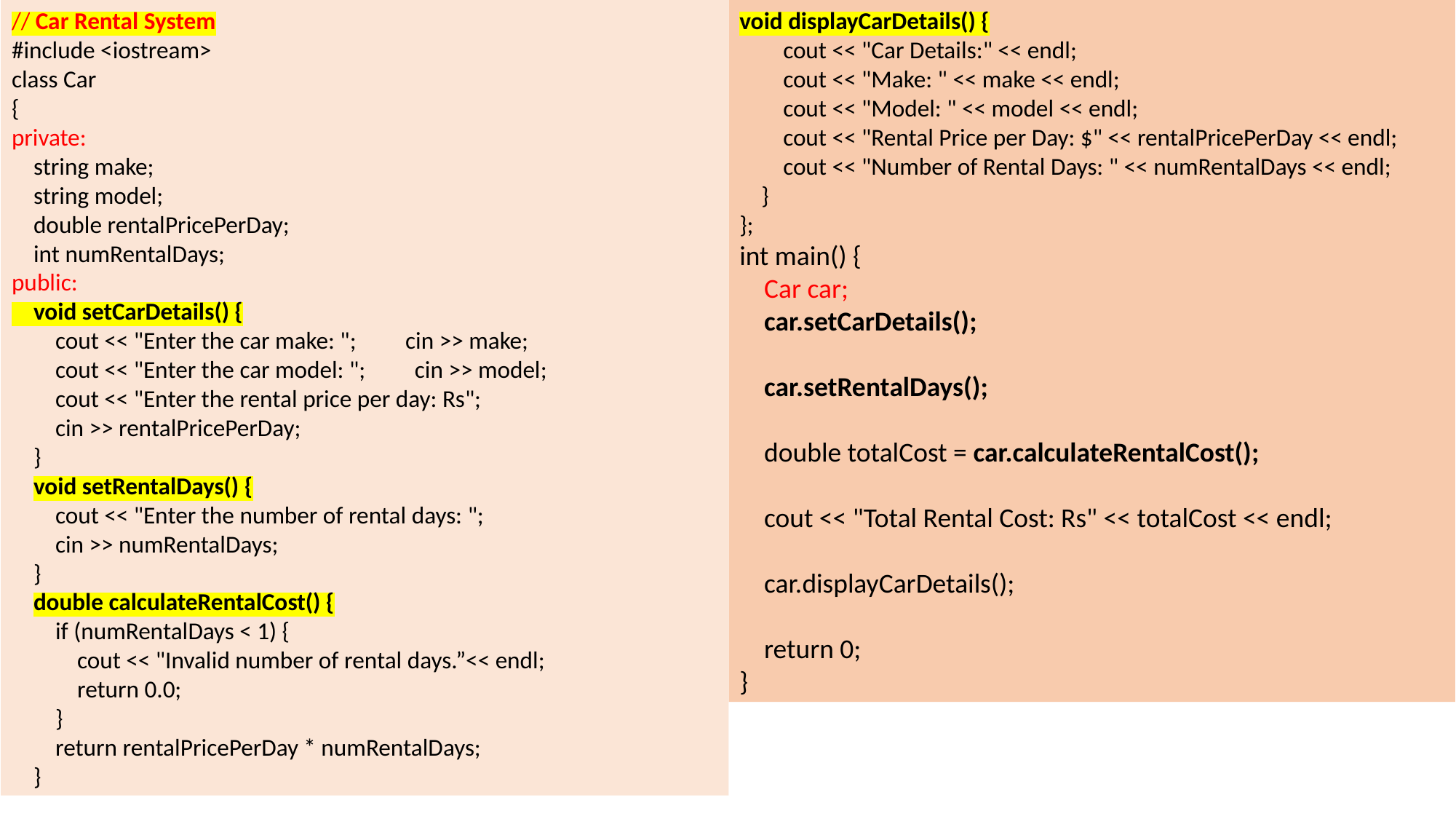

// Car Rental System
#include <iostream>
class Car
{
private:
    string make;
    string model;
    double rentalPricePerDay;
    int numRentalDays;
public:
    void setCarDetails() {
        cout << "Enter the car make: ";         cin >> make;
        cout << "Enter the car model: ";         cin >> model;
        cout << "Enter the rental price per day: Rs";
        cin >> rentalPricePerDay;
    }
    void setRentalDays() {
        cout << "Enter the number of rental days: ";
        cin >> numRentalDays;
    }
    double calculateRentalCost() {
        if (numRentalDays < 1) {
            cout << "Invalid number of rental days.”<< endl;
            return 0.0;
        }
        return rentalPricePerDay * numRentalDays;
    }
void displayCarDetails() {
        cout << "Car Details:" << endl;
        cout << "Make: " << make << endl;
        cout << "Model: " << model << endl;
        cout << "Rental Price per Day: $" << rentalPricePerDay << endl;
        cout << "Number of Rental Days: " << numRentalDays << endl;
    }
};
int main() {
    Car car;
    car.setCarDetails();

    car.setRentalDays();

    double totalCost = car.calculateRentalCost();

    cout << "Total Rental Cost: Rs" << totalCost << endl;

    car.displayCarDetails();

    return 0;
}